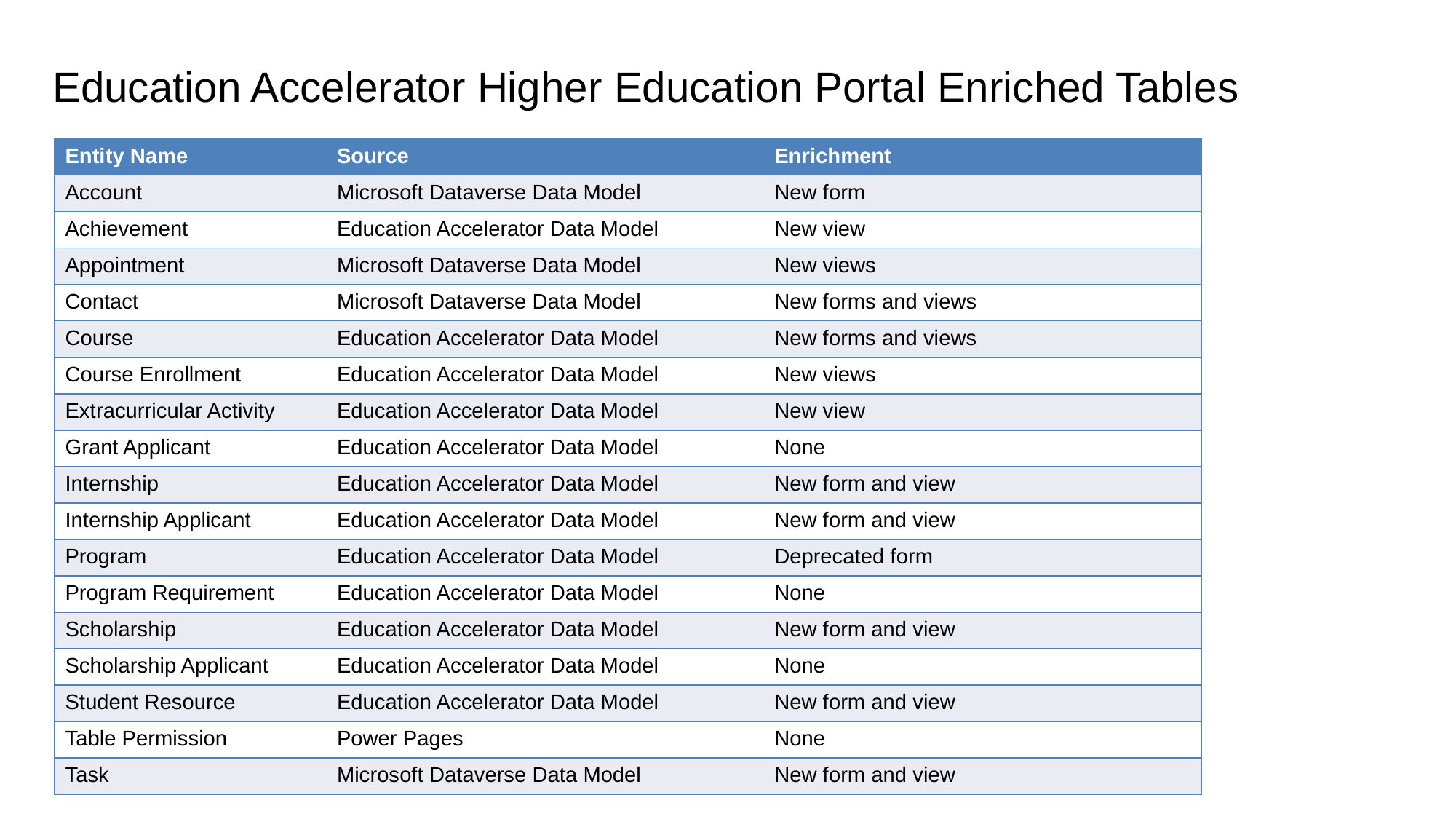

Education Accelerator Higher Education Portal Enriched Tables
| Entity Name | Source | Enrichment |
| --- | --- | --- |
| Account | Microsoft Dataverse Data Model | New form |
| Achievement | Education Accelerator Data Model | New view |
| Appointment | Microsoft Dataverse Data Model | New views |
| Contact | Microsoft Dataverse Data Model | New forms and views |
| Course | Education Accelerator Data Model | New forms and views |
| Course Enrollment | Education Accelerator Data Model | New views |
| Extracurricular Activity | Education Accelerator Data Model | New view |
| Grant Applicant | Education Accelerator Data Model | None |
| Internship | Education Accelerator Data Model | New form and view |
| Internship Applicant | Education Accelerator Data Model | New form and view |
| Program | Education Accelerator Data Model | Deprecated form |
| Program Requirement | Education Accelerator Data Model | None |
| Scholarship | Education Accelerator Data Model | New form and view |
| Scholarship Applicant | Education Accelerator Data Model | None |
| Student Resource | Education Accelerator Data Model | New form and view |
| Table Permission | Power Pages | None |
| Task | Microsoft Dataverse Data Model | New form and view |